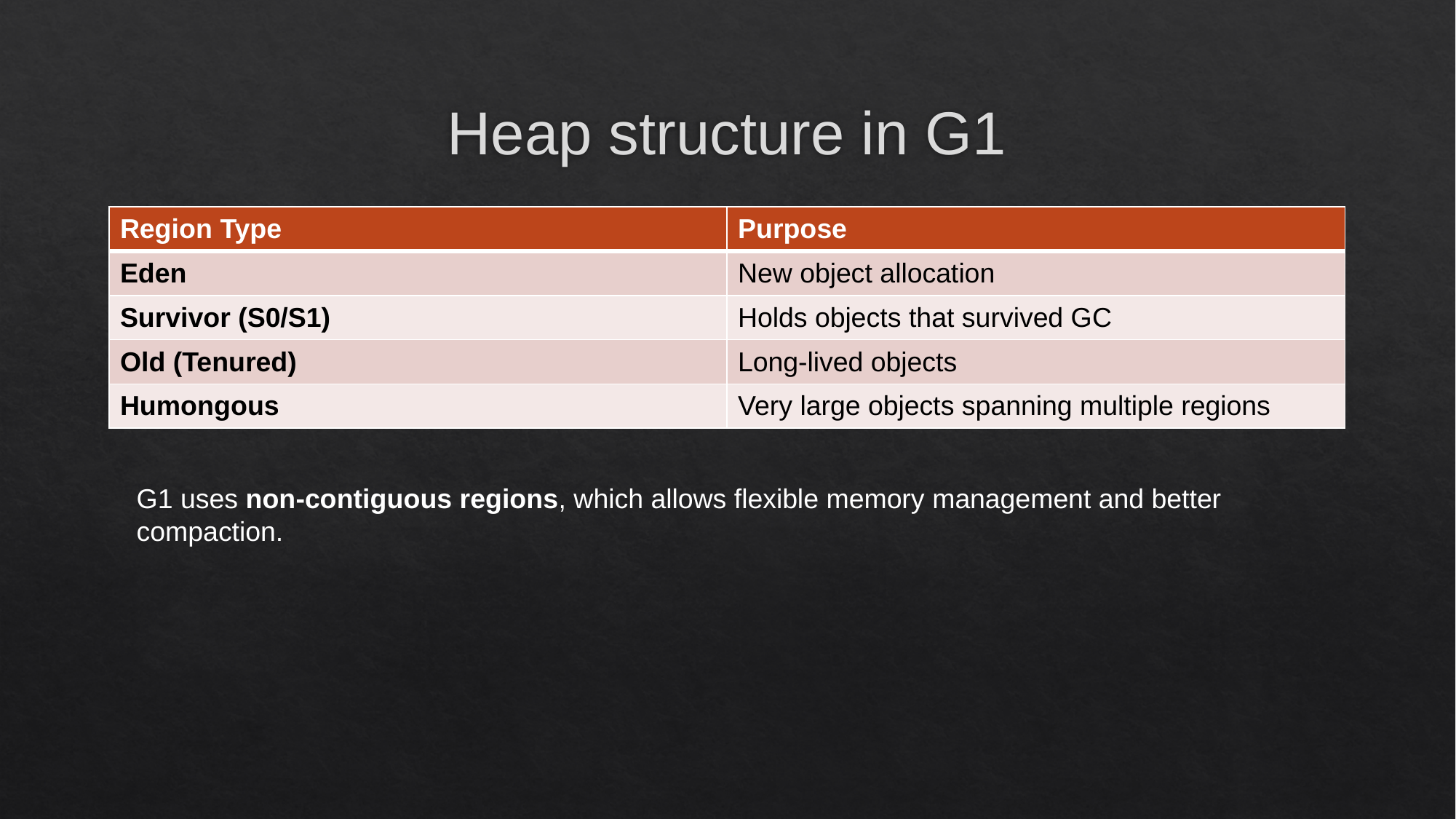

# Heap structure in G1
| Region Type | Purpose |
| --- | --- |
| Eden | New object allocation |
| Survivor (S0/S1) | Holds objects that survived GC |
| Old (Tenured) | Long-lived objects |
| Humongous | Very large objects spanning multiple regions |
G1 uses non-contiguous regions, which allows flexible memory management and better compaction.